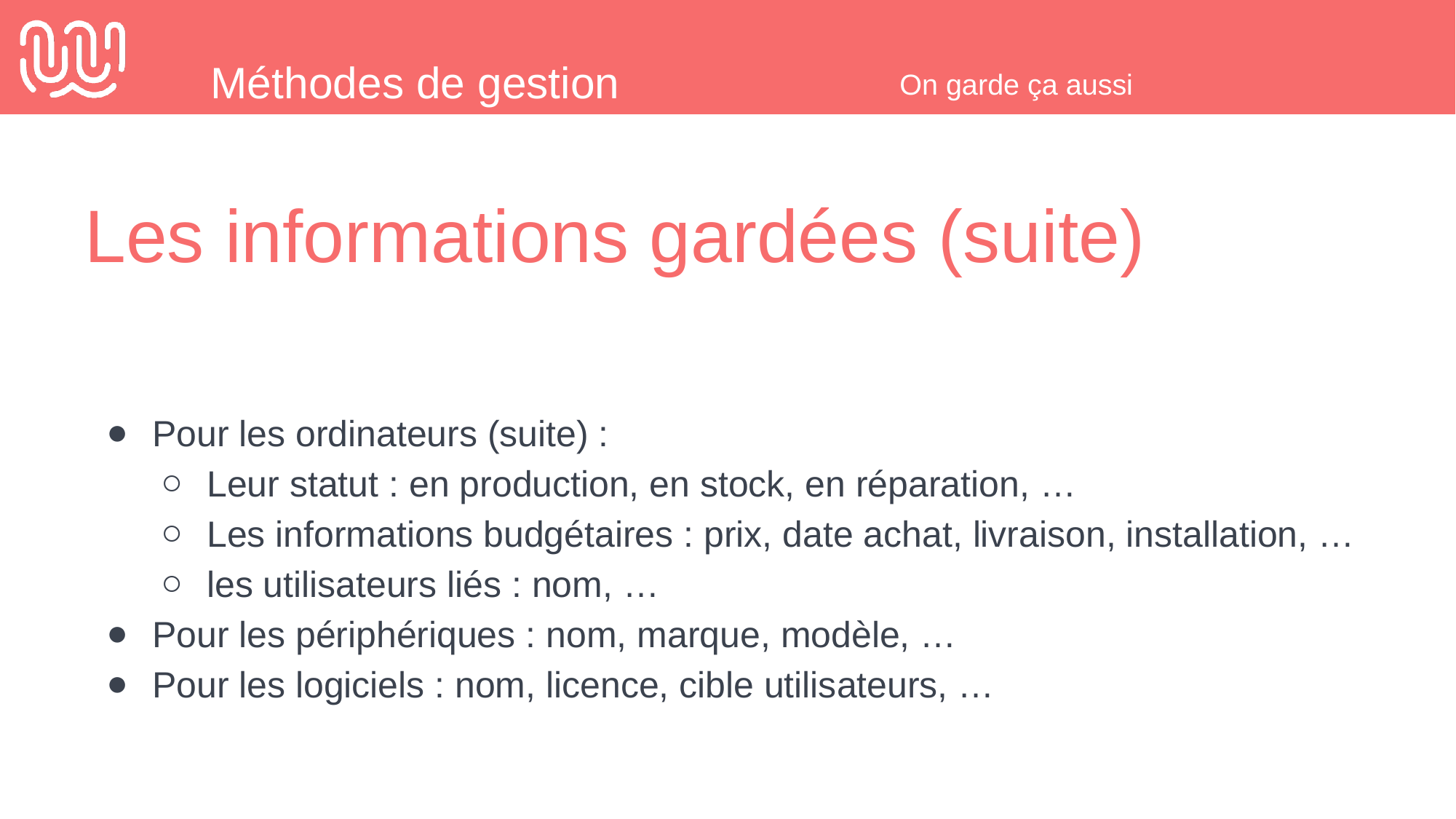

Méthodes de gestion
On garde ça aussi
Les informations gardées (suite)
Pour les ordinateurs (suite) :
Leur statut : en production, en stock, en réparation, …
Les informations budgétaires : prix, date achat, livraison, installation, …
les utilisateurs liés : nom, …
Pour les périphériques : nom, marque, modèle, …
Pour les logiciels : nom, licence, cible utilisateurs, …